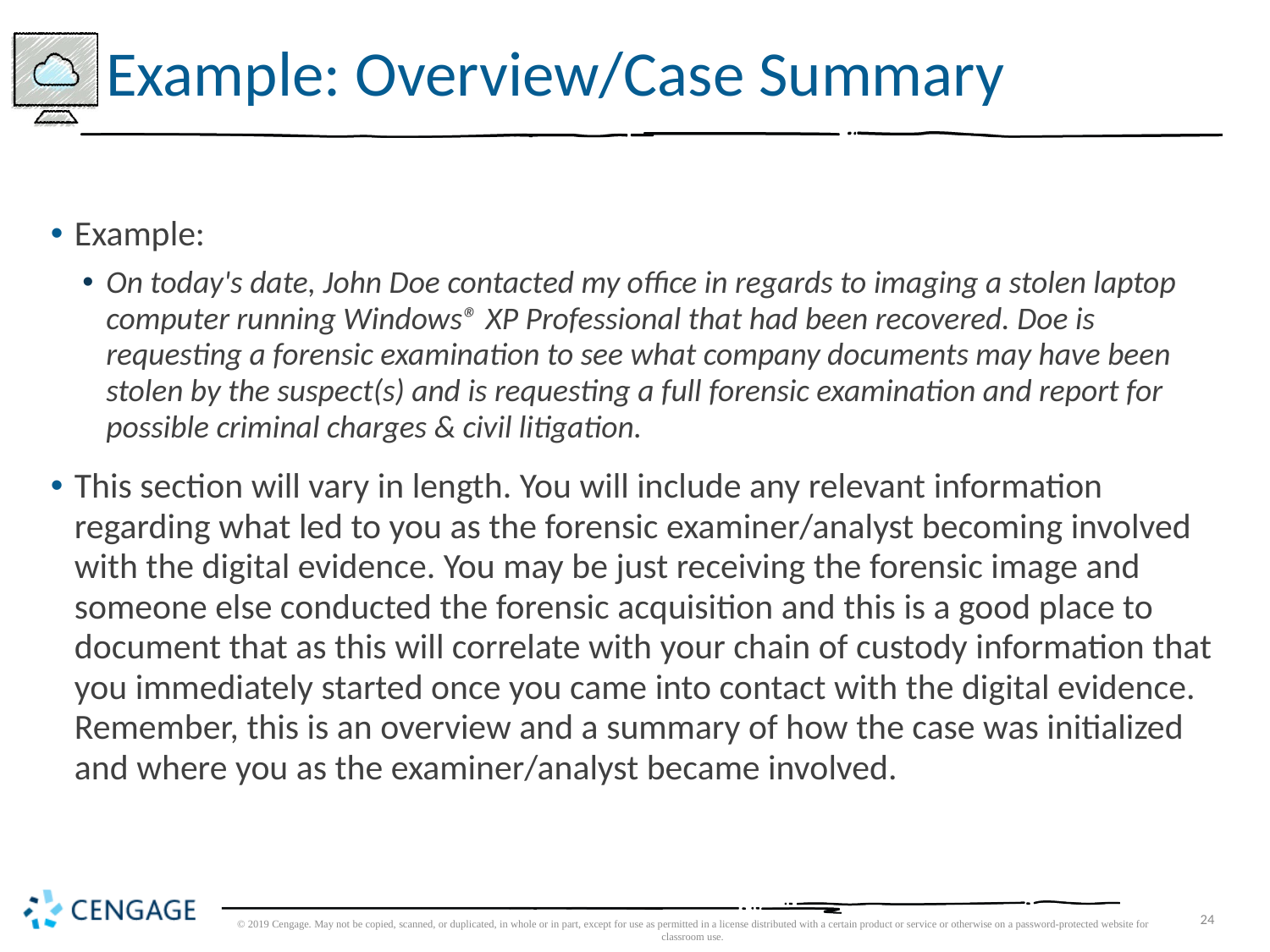

# Example: Overview/Case Summary
Example:
On today's date, John Doe contacted my office in regards to imaging a stolen laptop computer running Windows® XP Professional that had been recovered. Doe is requesting a forensic examination to see what company documents may have been stolen by the suspect(s) and is requesting a full forensic examination and report for possible criminal charges & civil litigation.
This section will vary in length. You will include any relevant information regarding what led to you as the forensic examiner/analyst becoming involved with the digital evidence. You may be just receiving the forensic image and someone else conducted the forensic acquisition and this is a good place to document that as this will correlate with your chain of custody information that you immediately started once you came into contact with the digital evidence. Remember, this is an overview and a summary of how the case was initialized and where you as the examiner/analyst became involved.
© 2019 Cengage. May not be copied, scanned, or duplicated, in whole or in part, except for use as permitted in a license distributed with a certain product or service or otherwise on a password-protected website for classroom use.